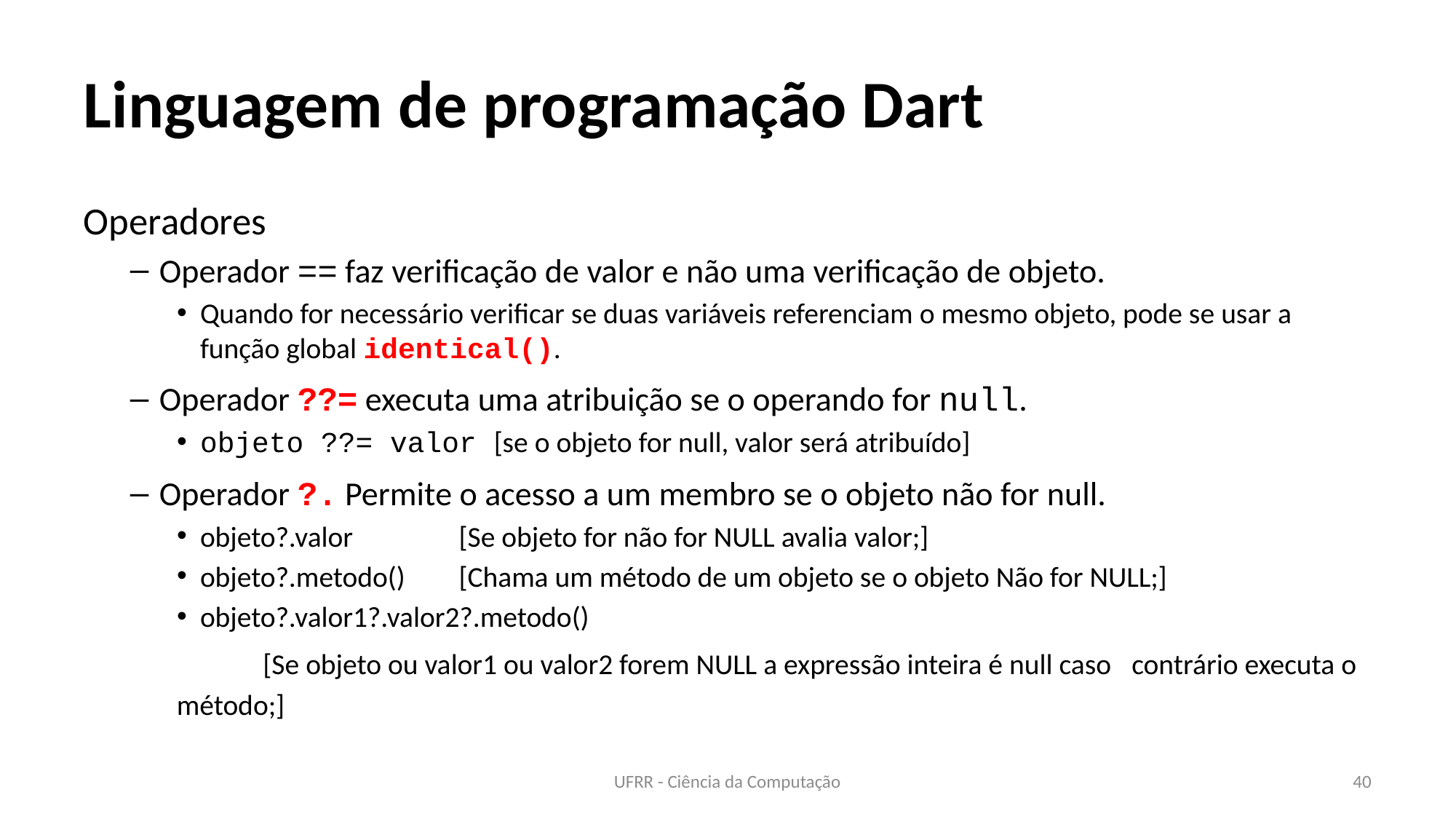

# Linguagem de programação Dart
Operadores
Operador == faz verificação de valor e não uma verificação de objeto.
Quando for necessário verificar se duas variáveis referenciam o mesmo objeto, pode se usar a função global identical().
Operador ??= executa uma atribuição se o operando for null.
objeto ??= valor [se o objeto for null, valor será atribuído]
Operador ?. Permite o acesso a um membro se o objeto não for null.
objeto?.valor	  	[Se objeto for não for NULL avalia valor;]
objeto?.metodo()   	[Chama um método de um objeto se o objeto Não for NULL;]
objeto?.valor1?.valor2?.metodo()
    	[Se objeto ou valor1 ou valor2 forem NULL a expressão inteira é null caso 	 contrário executa o método;]
UFRR - Ciência da Computação
40